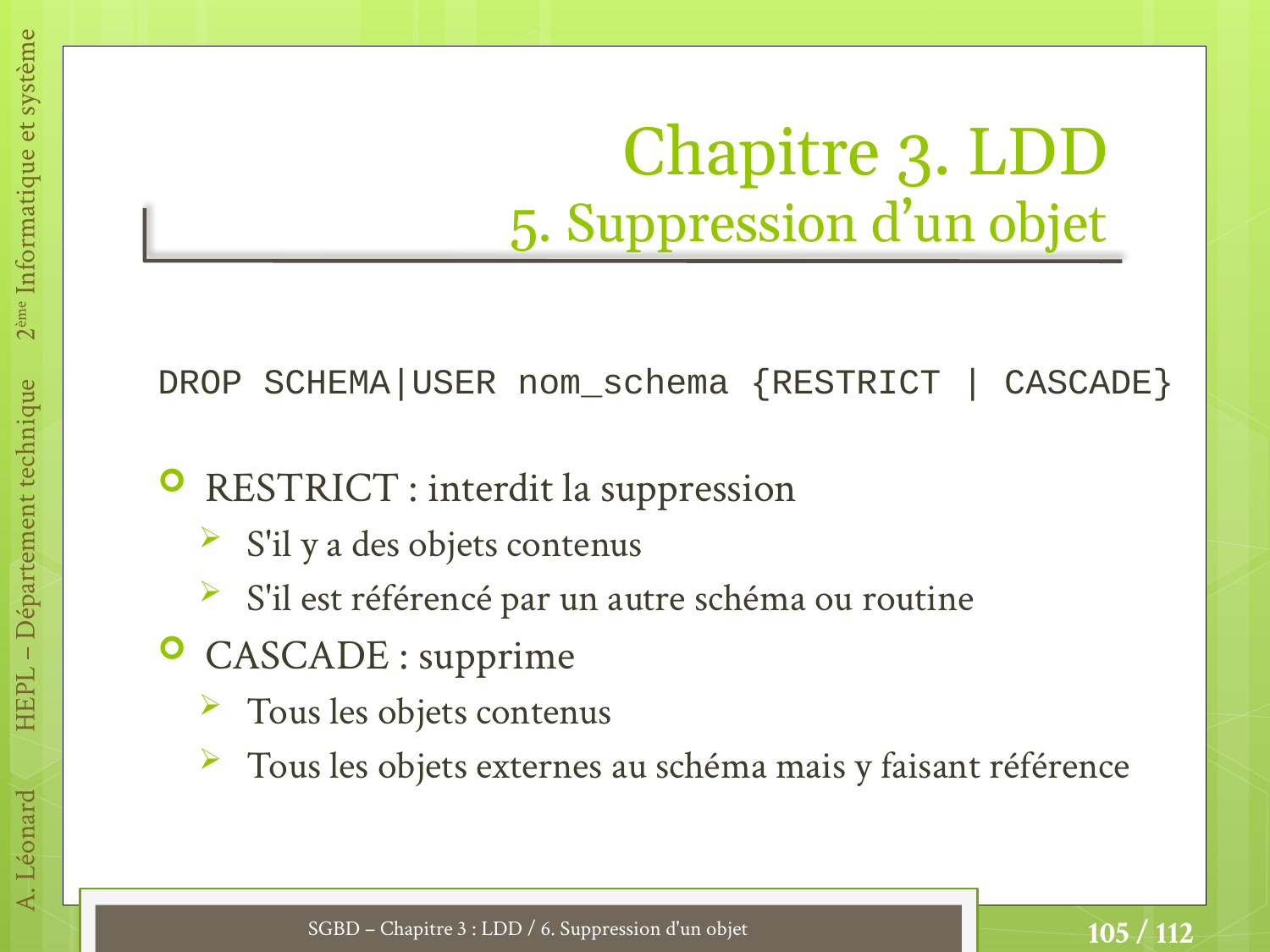

# Chapitre 3. LDD 5. Suppression d’un objet
DROP SCHEMA|USER nom_schema {RESTRICT | CASCADE}

RESTRICT : interdit la suppression
S'il y a des objets contenus
S'il est référencé par un autre schéma ou routine
CASCADE : supprime
Tous les objets contenus
Tous les objets externes au schéma mais y faisant référence
SGBD – Chapitre 3 : LDD / 6. Suppression d'un objet